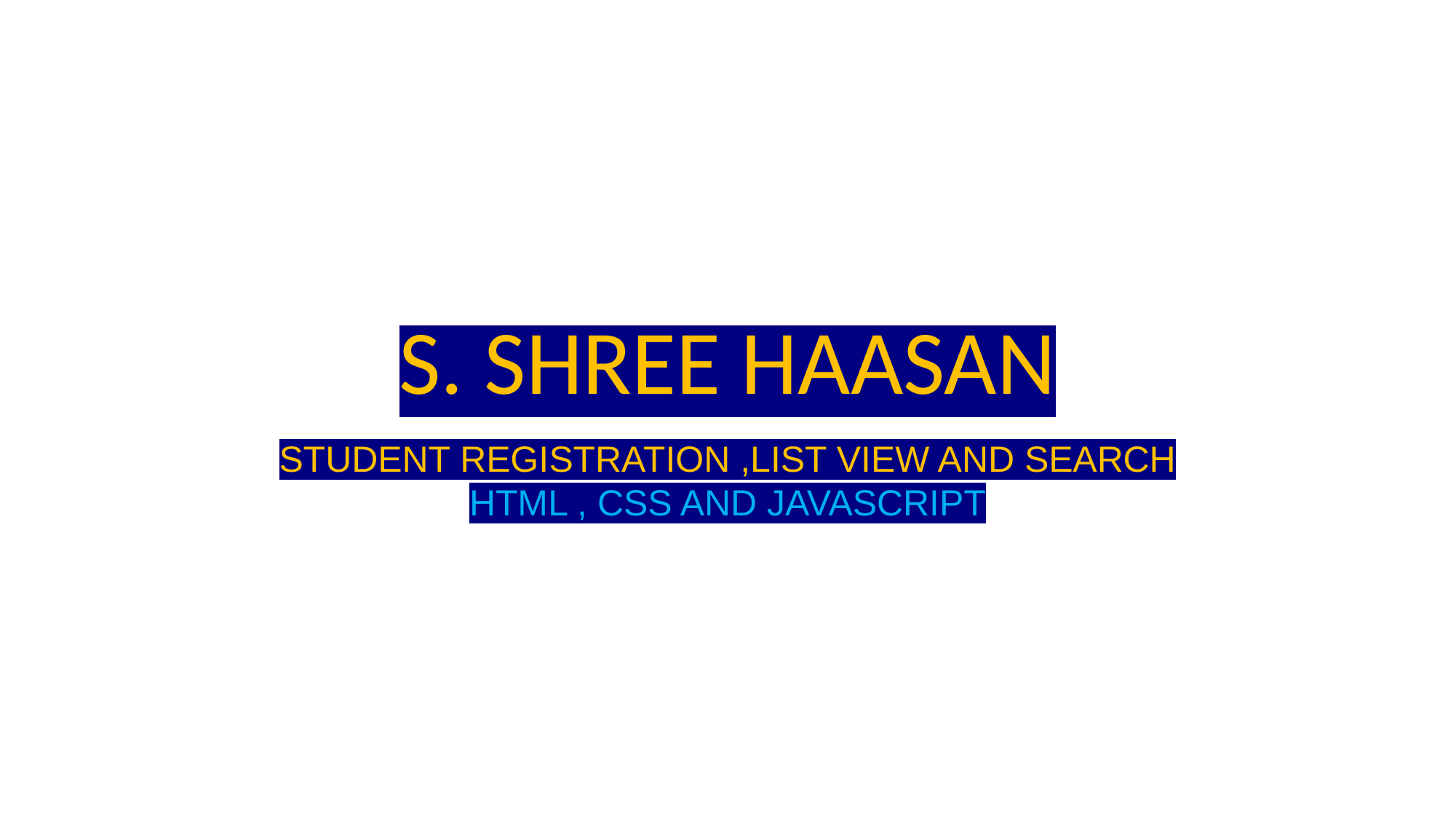

# S. SHREE HAASAN
STUDENT REGISTRATION ,LIST VIEW AND SEARCH
HTML , CSS AND JAVASCRIPT